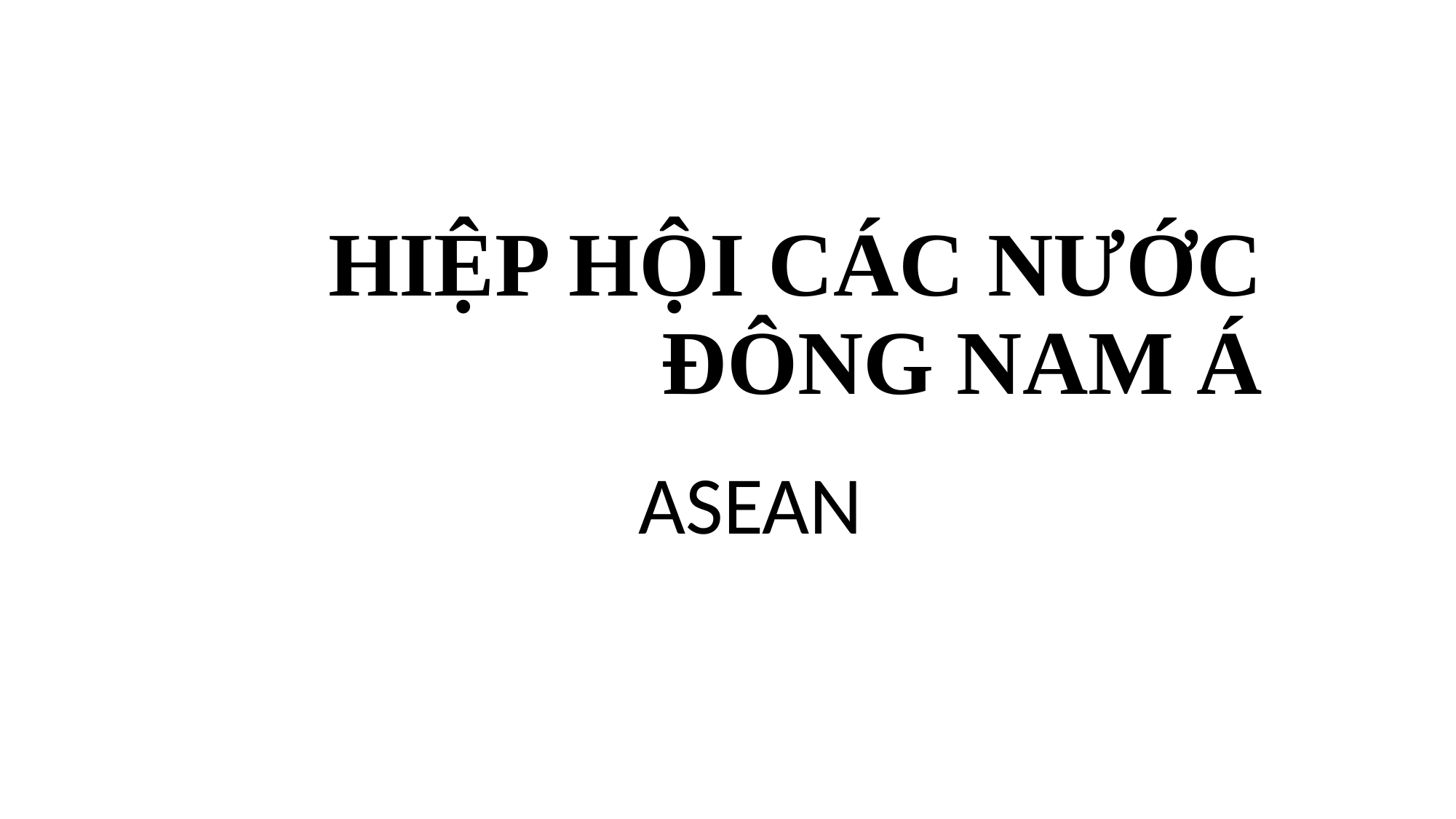

# HIỆP HỘI CÁC NƯỚC ĐÔNG NAM Á
ASEAN